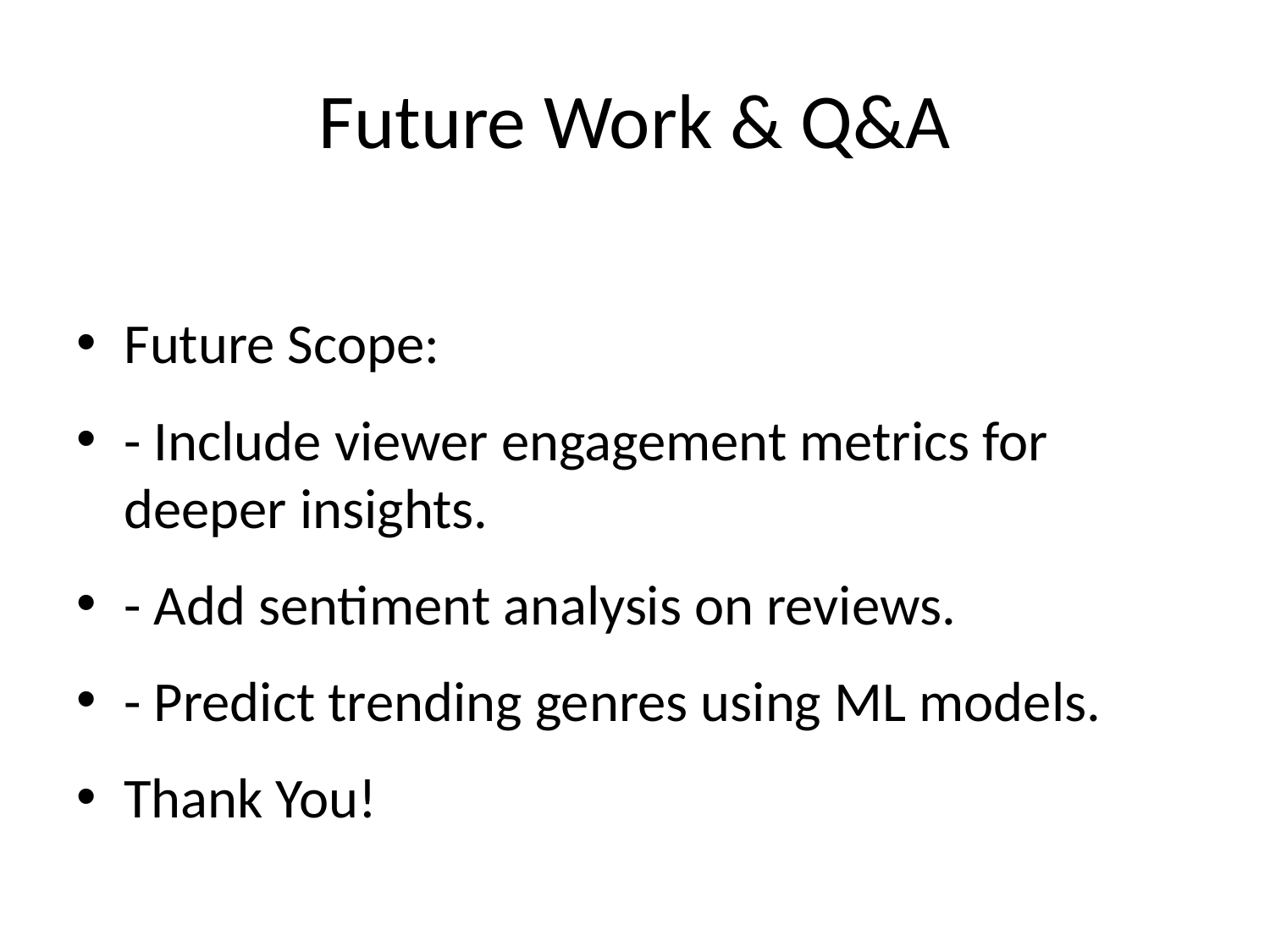

# Future Work & Q&A

Future Scope:
- Include viewer engagement metrics for deeper insights.
- Add sentiment analysis on reviews.
- Predict trending genres using ML models.
Thank You!